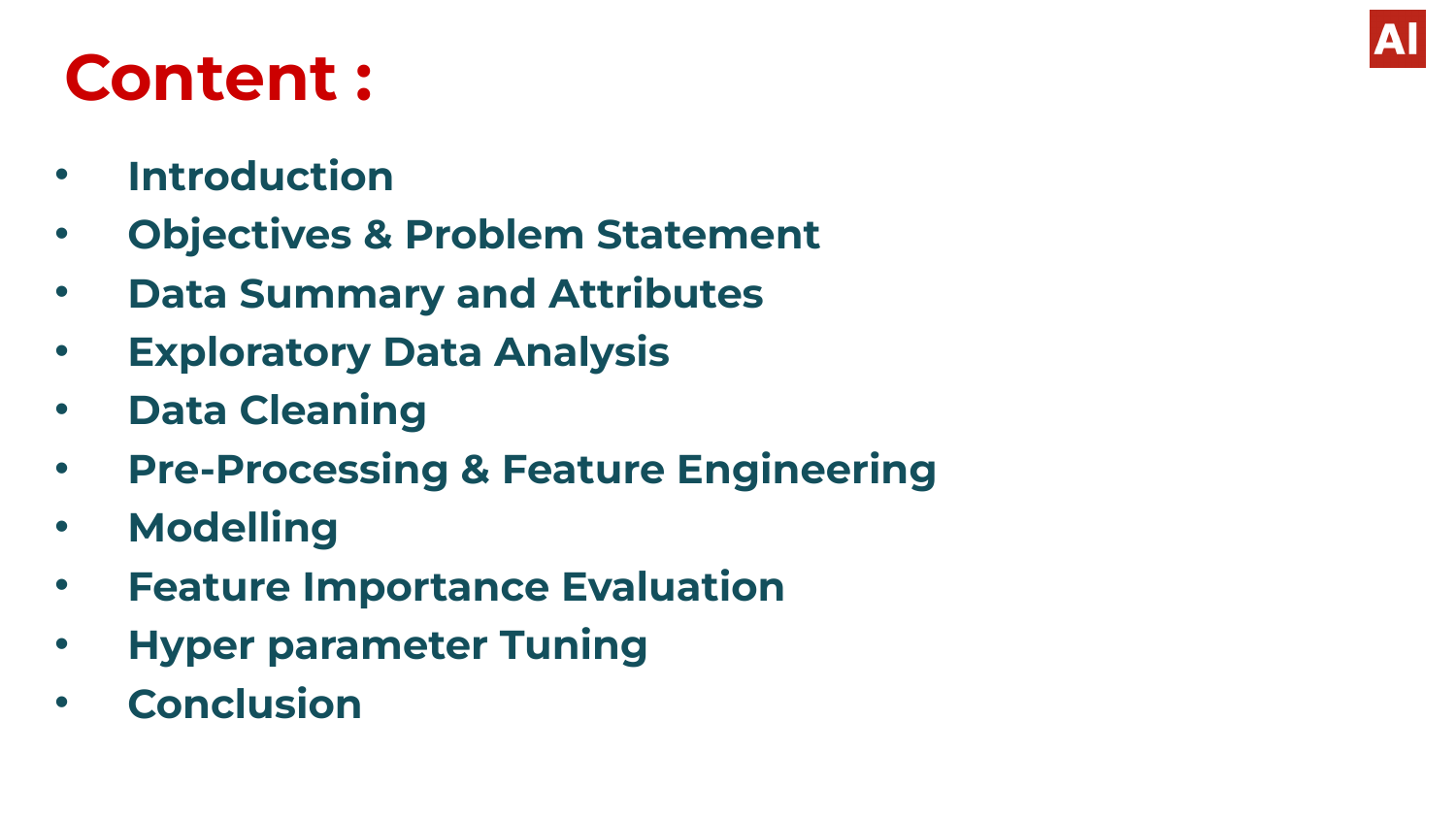

Content :
#
Introduction
Objectives & Problem Statement
Data Summary and Attributes
Exploratory Data Analysis
Data Cleaning
Pre-Processing & Feature Engineering
Modelling
Feature Importance Evaluation
Hyper parameter Tuning
Conclusion